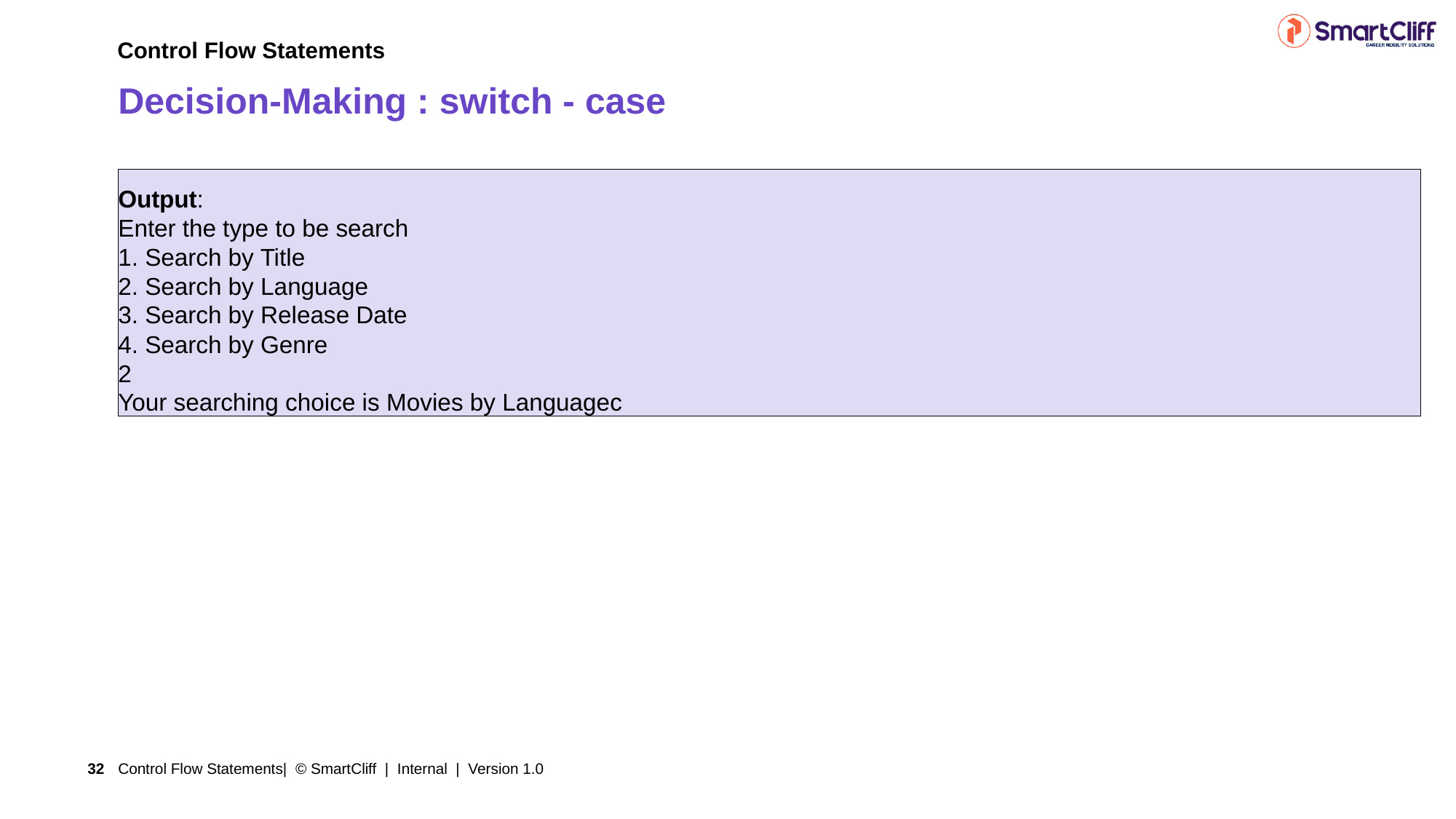

Control Flow Statements
# Decision-Making : switch - case
Output:
Enter the type to be search
1. Search by Title
2. Search by Language
3. Search by Release Date
4. Search by Genre
2
Your searching choice is Movies by Languagec
Control Flow Statements|  © SmartCliff  |  Internal  |  Version 1.0
32